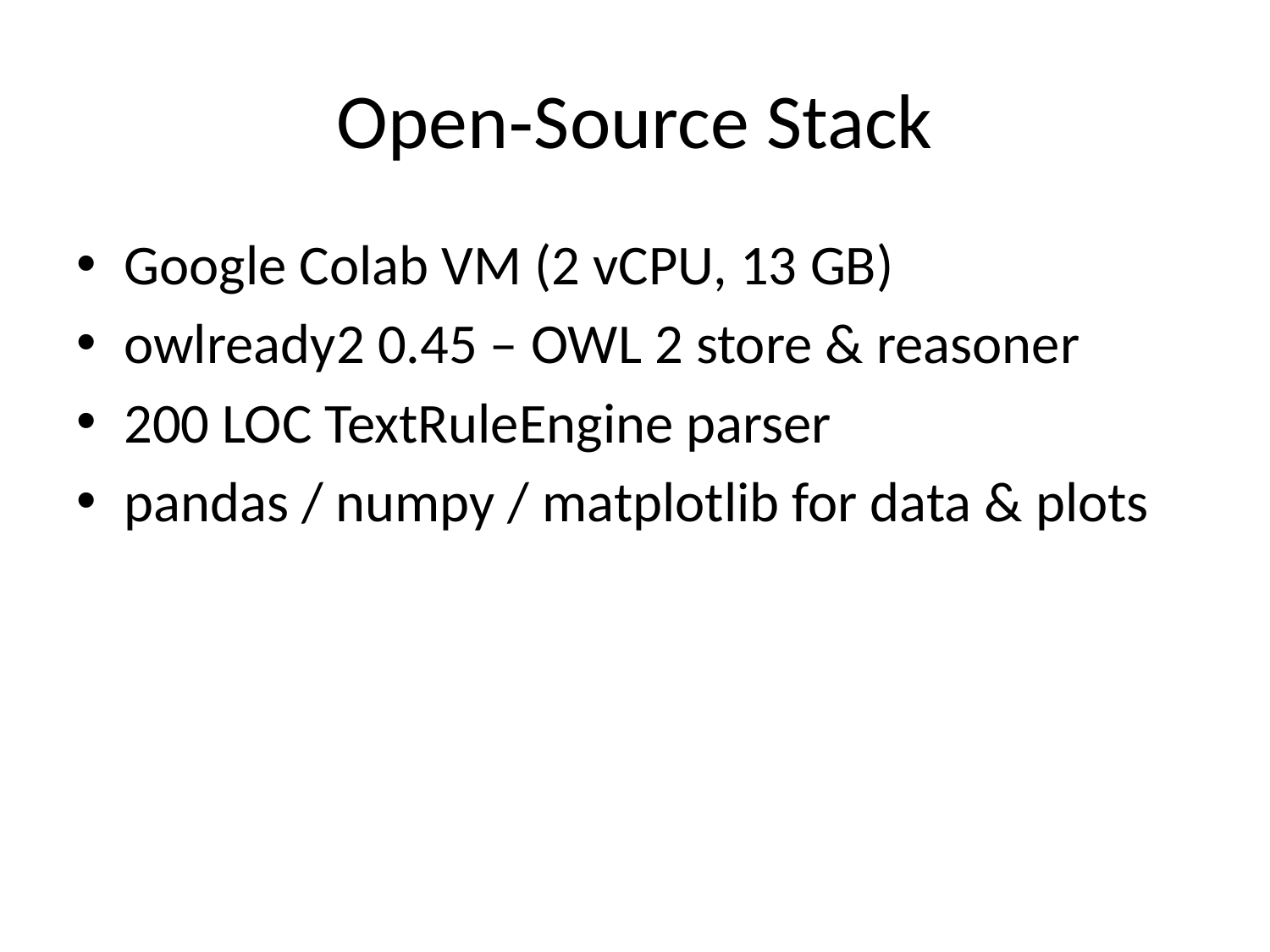

# Open‑Source Stack
Google Colab VM (2 vCPU, 13 GB)
owlready2 0.45 – OWL 2 store & reasoner
200 LOC TextRuleEngine parser
pandas / numpy / matplotlib for data & plots